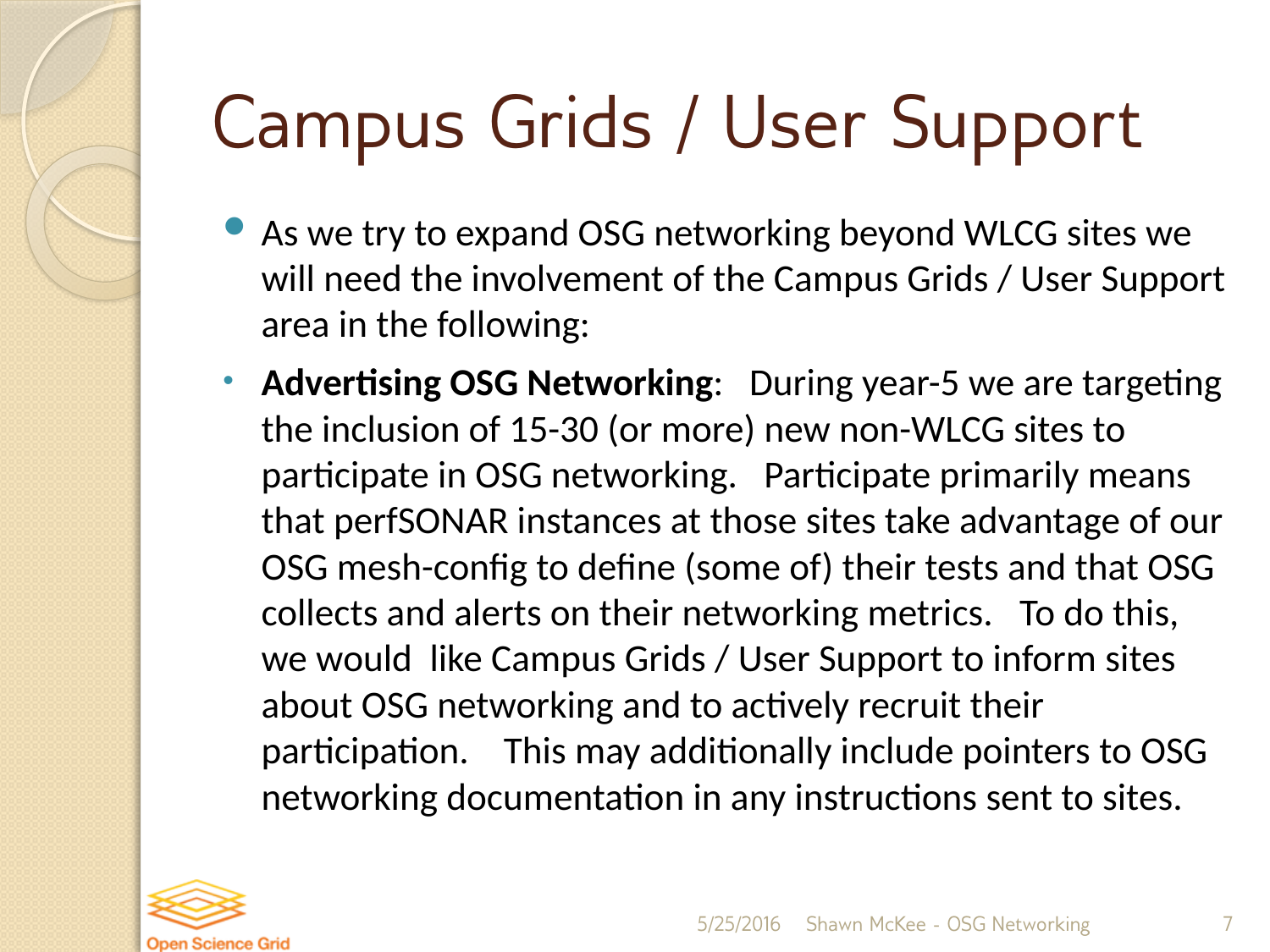

# Campus Grids / User Support
As we try to expand OSG networking beyond WLCG sites we will need the involvement of the Campus Grids / User Support area in the following:
Advertising OSG Networking:   During year-5 we are targeting the inclusion of 15-30 (or more) new non-WLCG sites to participate in OSG networking.   Participate primarily means that perfSONAR instances at those sites take advantage of our OSG mesh-config to define (some of) their tests and that OSG collects and alerts on their networking metrics.   To do this, we would  like Campus Grids / User Support to inform sites about OSG networking and to actively recruit their participation.    This may additionally include pointers to OSG networking documentation in any instructions sent to sites.

5/25/2016
Shawn McKee - OSG Networking
7